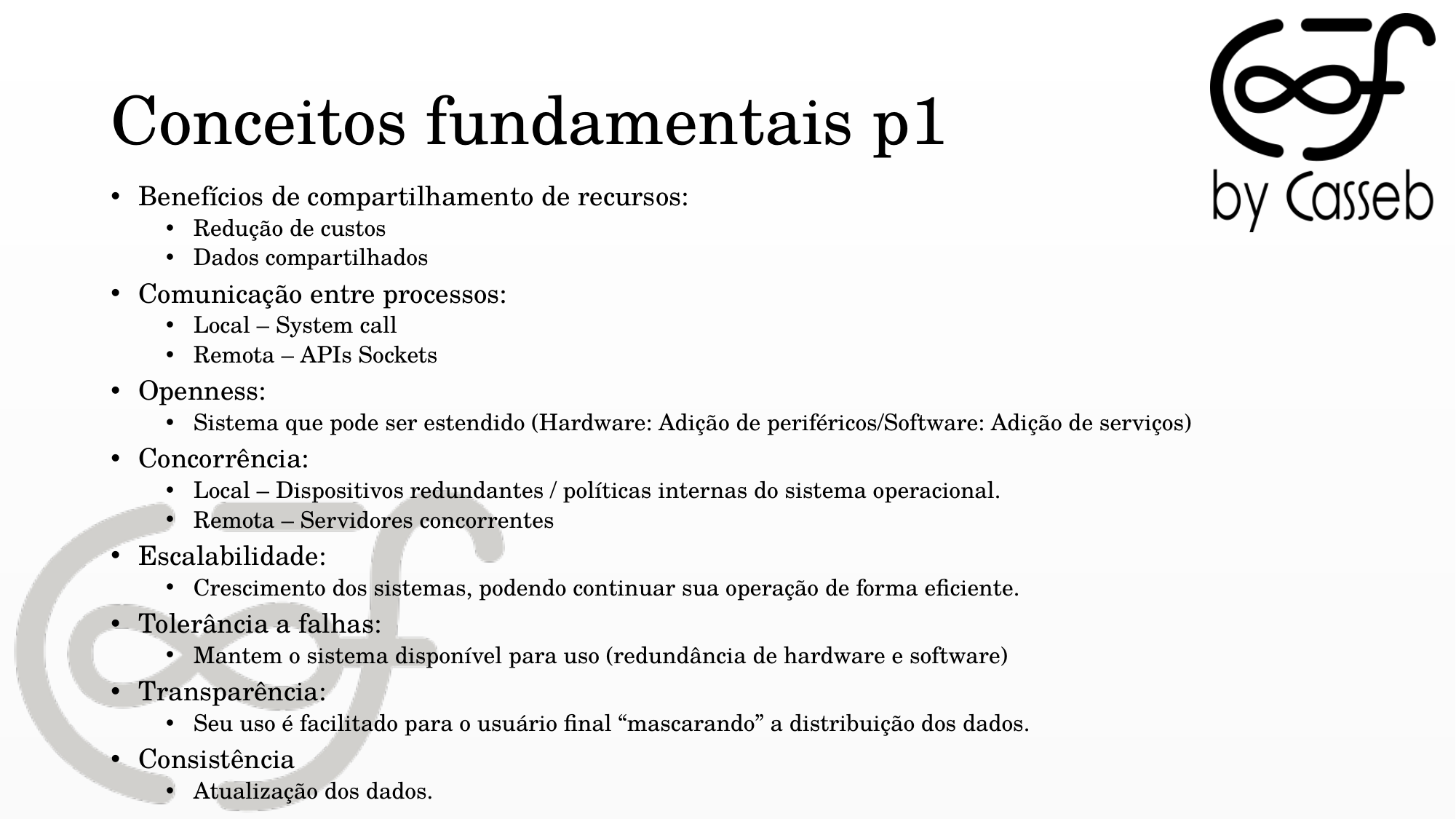

# Conceitos fundamentais p1
Benefícios de compartilhamento de recursos:
Redução de custos
Dados compartilhados
Comunicação entre processos:
Local – System call
Remota – APIs Sockets
Openness:
Sistema que pode ser estendido (Hardware: Adição de periféricos/Software: Adição de serviços)
Concorrência:
Local – Dispositivos redundantes / políticas internas do sistema operacional.
Remota – Servidores concorrentes
Escalabilidade:
Crescimento dos sistemas, podendo continuar sua operação de forma eficiente.
Tolerância a falhas:
Mantem o sistema disponível para uso (redundância de hardware e software)
Transparência:
Seu uso é facilitado para o usuário final “mascarando” a distribuição dos dados.
Consistência
Atualização dos dados.